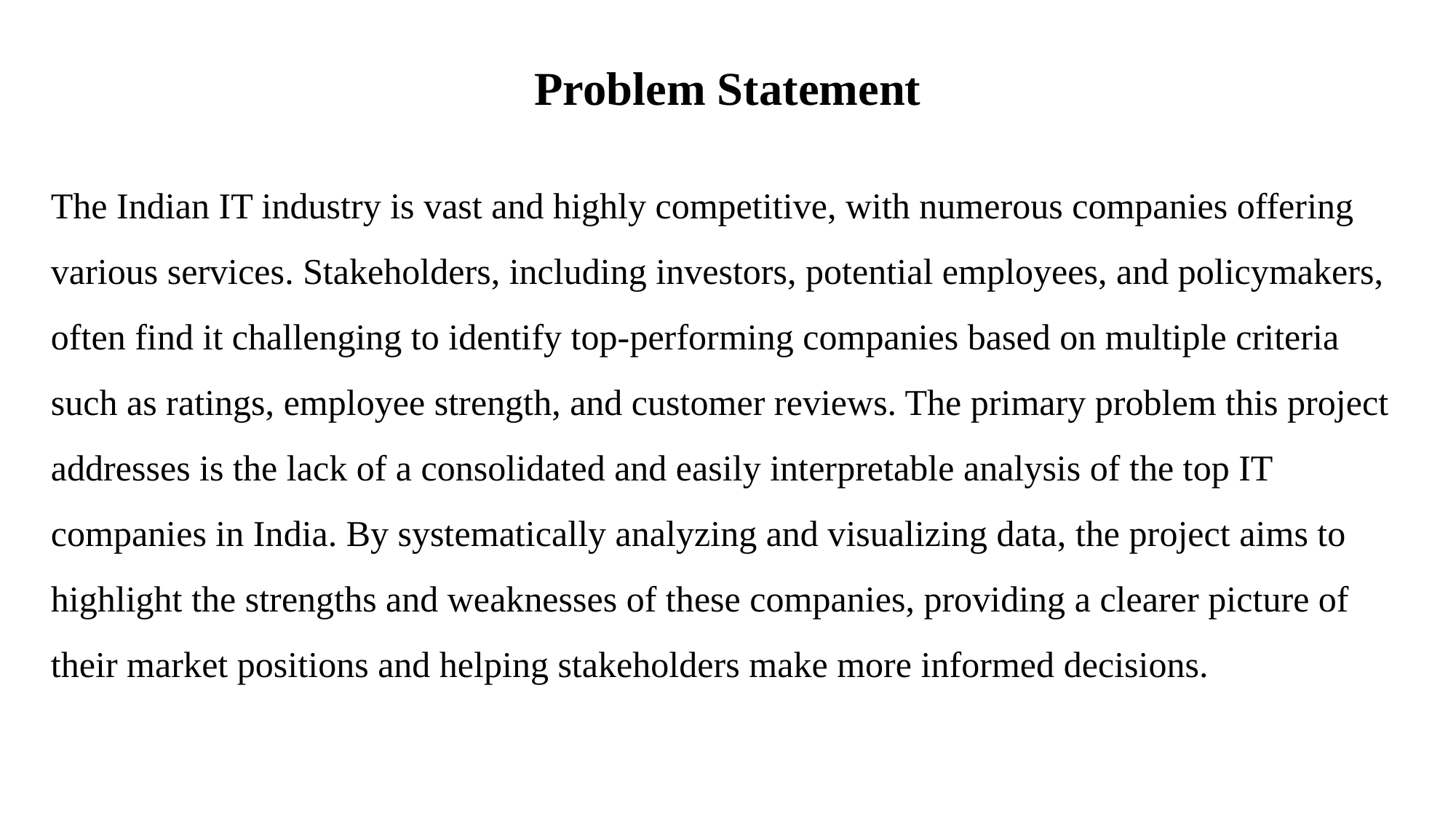

# Problem Statement
The Indian IT industry is vast and highly competitive, with numerous companies offering various services. Stakeholders, including investors, potential employees, and policymakers, often find it challenging to identify top-performing companies based on multiple criteria such as ratings, employee strength, and customer reviews. The primary problem this project addresses is the lack of a consolidated and easily interpretable analysis of the top IT companies in India. By systematically analyzing and visualizing data, the project aims to highlight the strengths and weaknesses of these companies, providing a clearer picture of their market positions and helping stakeholders make more informed decisions.